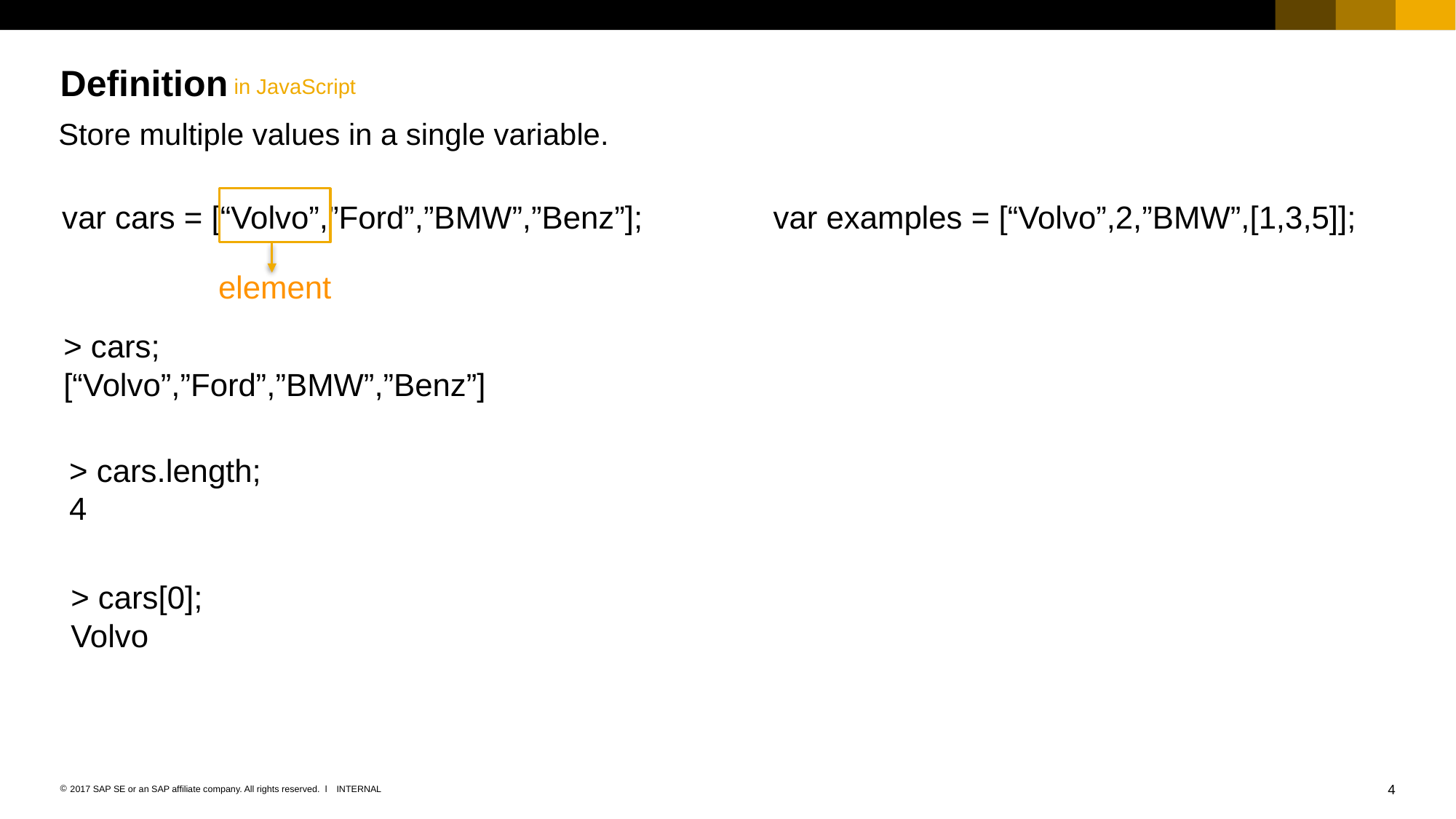

# Definition
in JavaScript
Store multiple values in a single variable.

element
var cars = [“Volvo”,”Ford”,”BMW”,”Benz”];
var examples = [“Volvo”,2,”BMW”,[1,3,5]];
> cars;
[“Volvo”,”Ford”,”BMW”,”Benz”]
> cars.length;
4
> cars[0];
Volvo
4